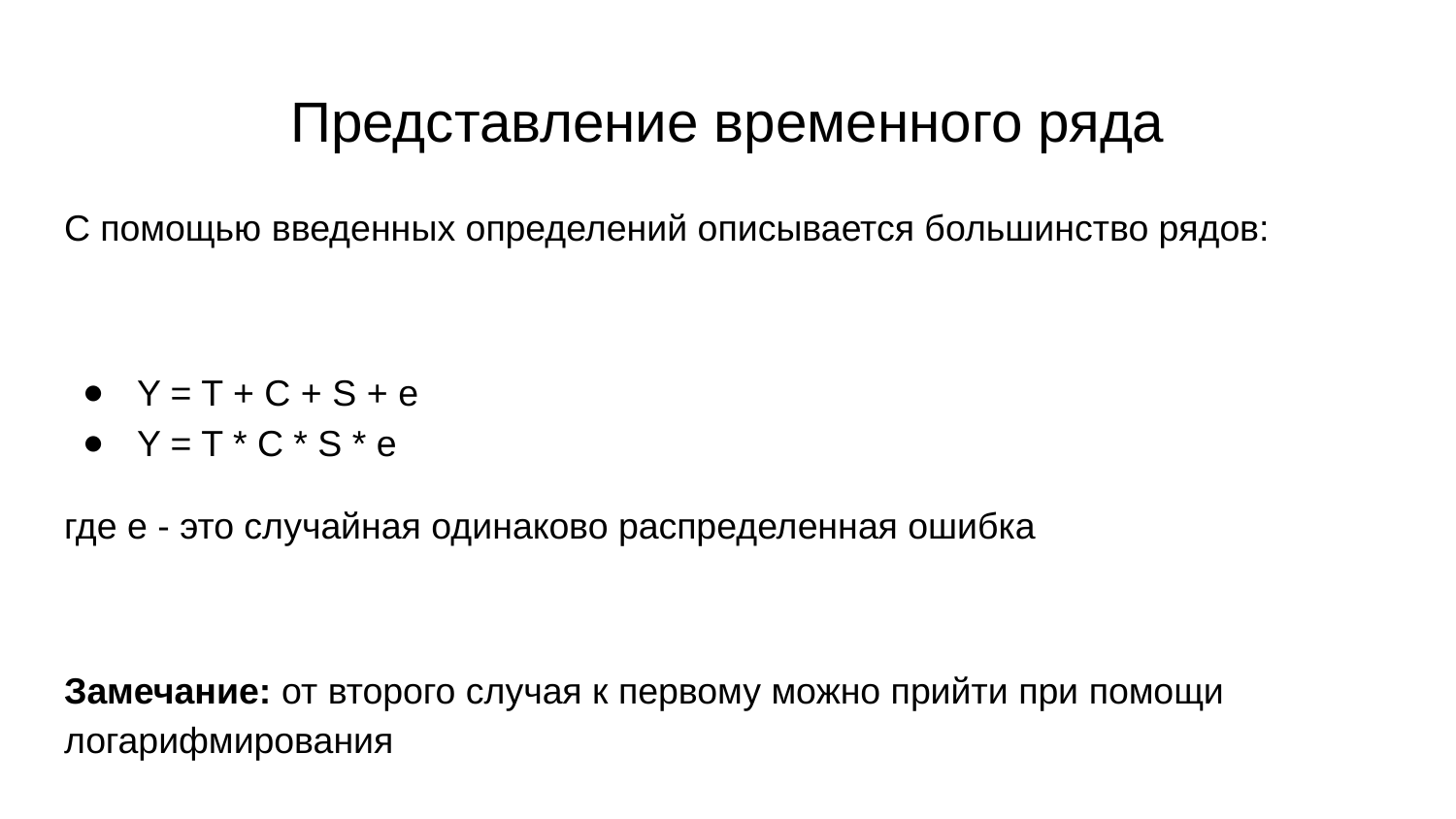

# Представление временного ряда
С помощью введенных определений описывается большинство рядов:

Y = T + C + S + e
Y = T * C * S * e
где e - это случайная одинаково распределенная ошибка

Замечание: от второго случая к первому можно прийти при помощи логарифмирования